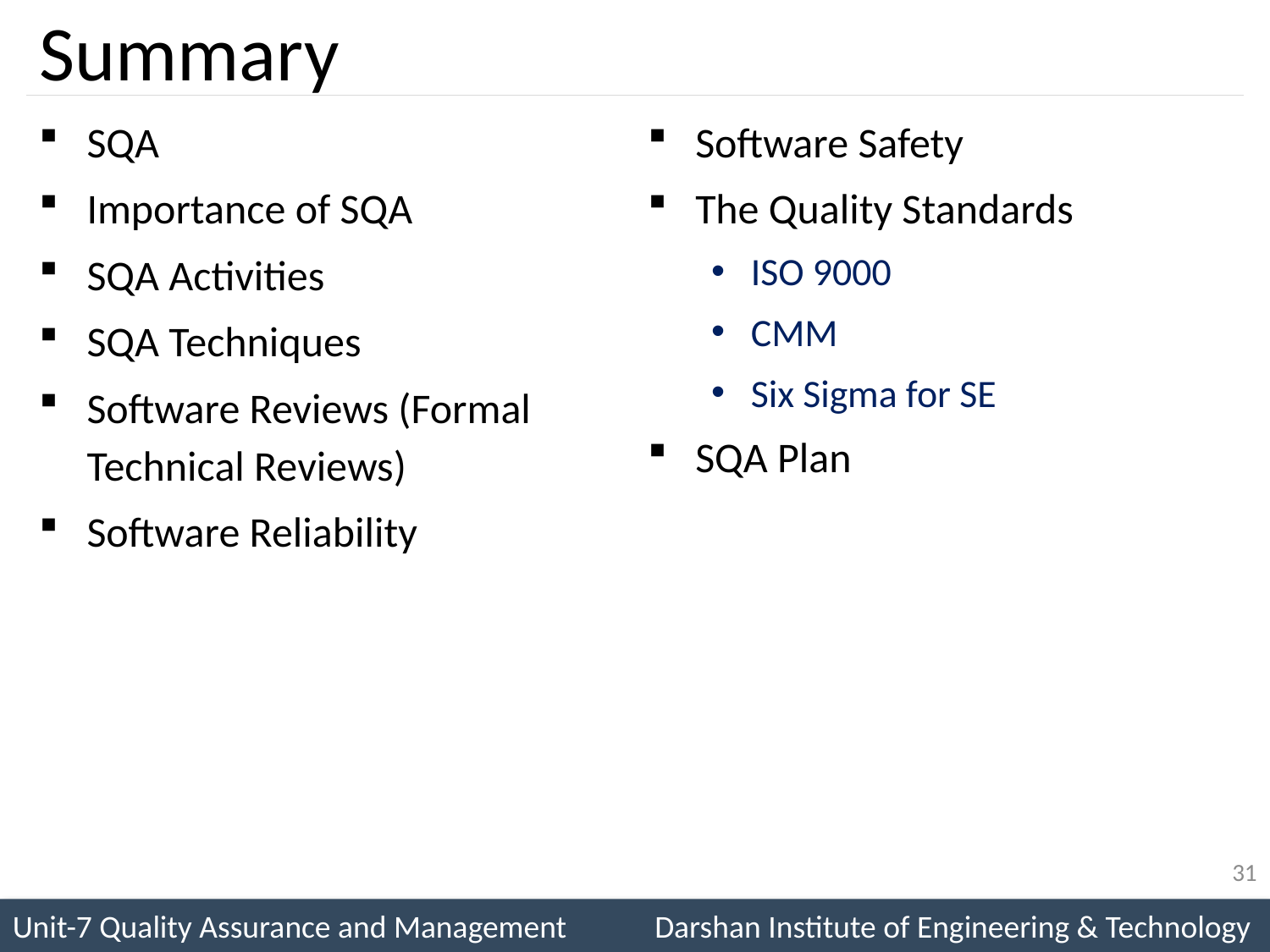

# Summary
SQA
Importance of SQA
SQA Activities
SQA Techniques
Software Reviews (Formal Technical Reviews)
Software Reliability
Software Safety
The Quality Standards
ISO 9000
CMM
Six Sigma for SE
SQA Plan

31